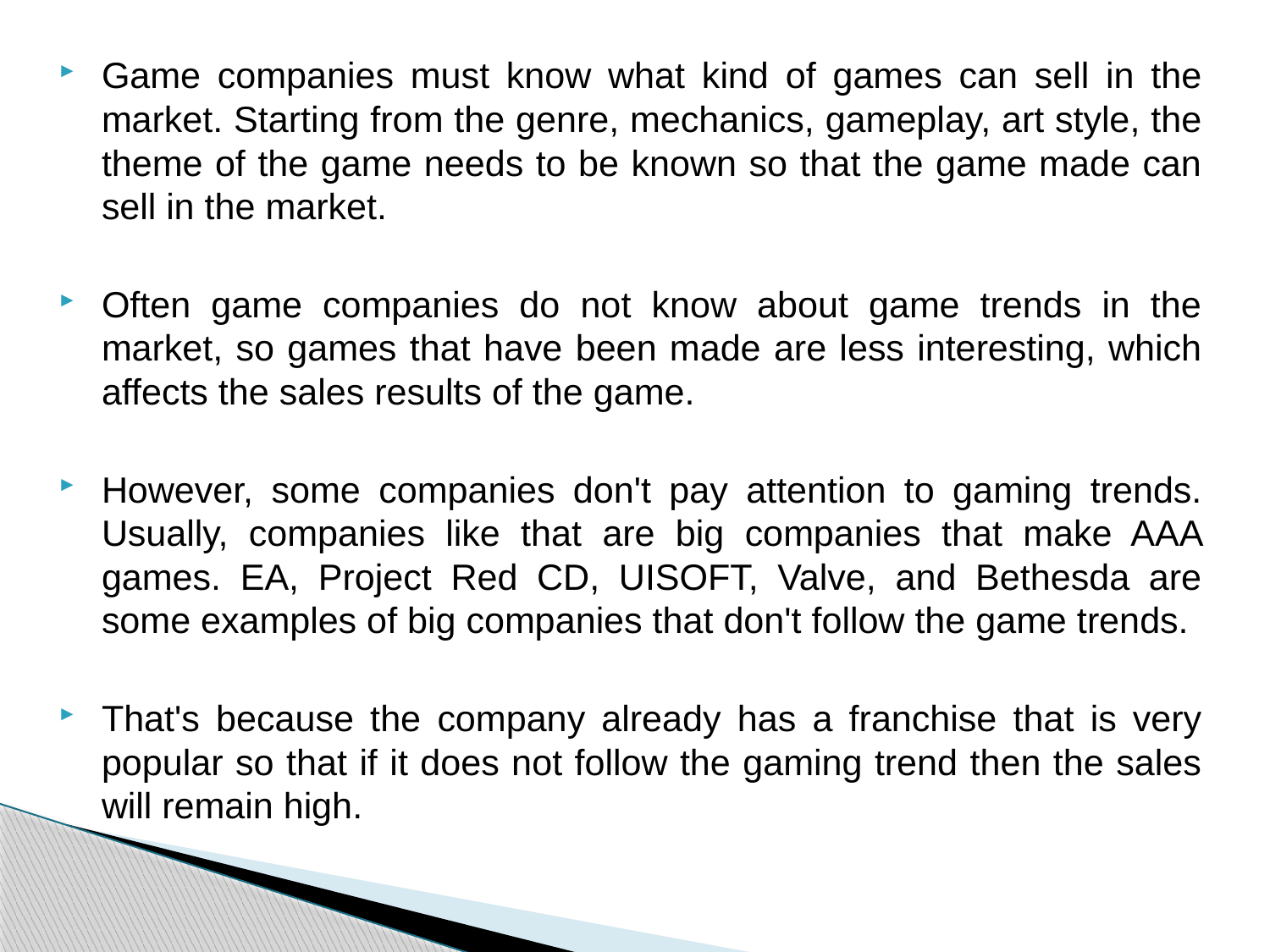

Game companies must know what kind of games can sell in the market. Starting from the genre, mechanics, gameplay, art style, the theme of the game needs to be known so that the game made can sell in the market.

Often game companies do not know about game trends in the market, so games that have been made are less interesting, which affects the sales results of the game.

However, some companies don't pay attention to gaming trends. Usually, companies like that are big companies that make AAA games. EA, Project Red CD, UISOFT, Valve, and Bethesda are some examples of big companies that don't follow the game trends.

That's because the company already has a franchise that is very popular so that if it does not follow the gaming trend then the sales will remain high.